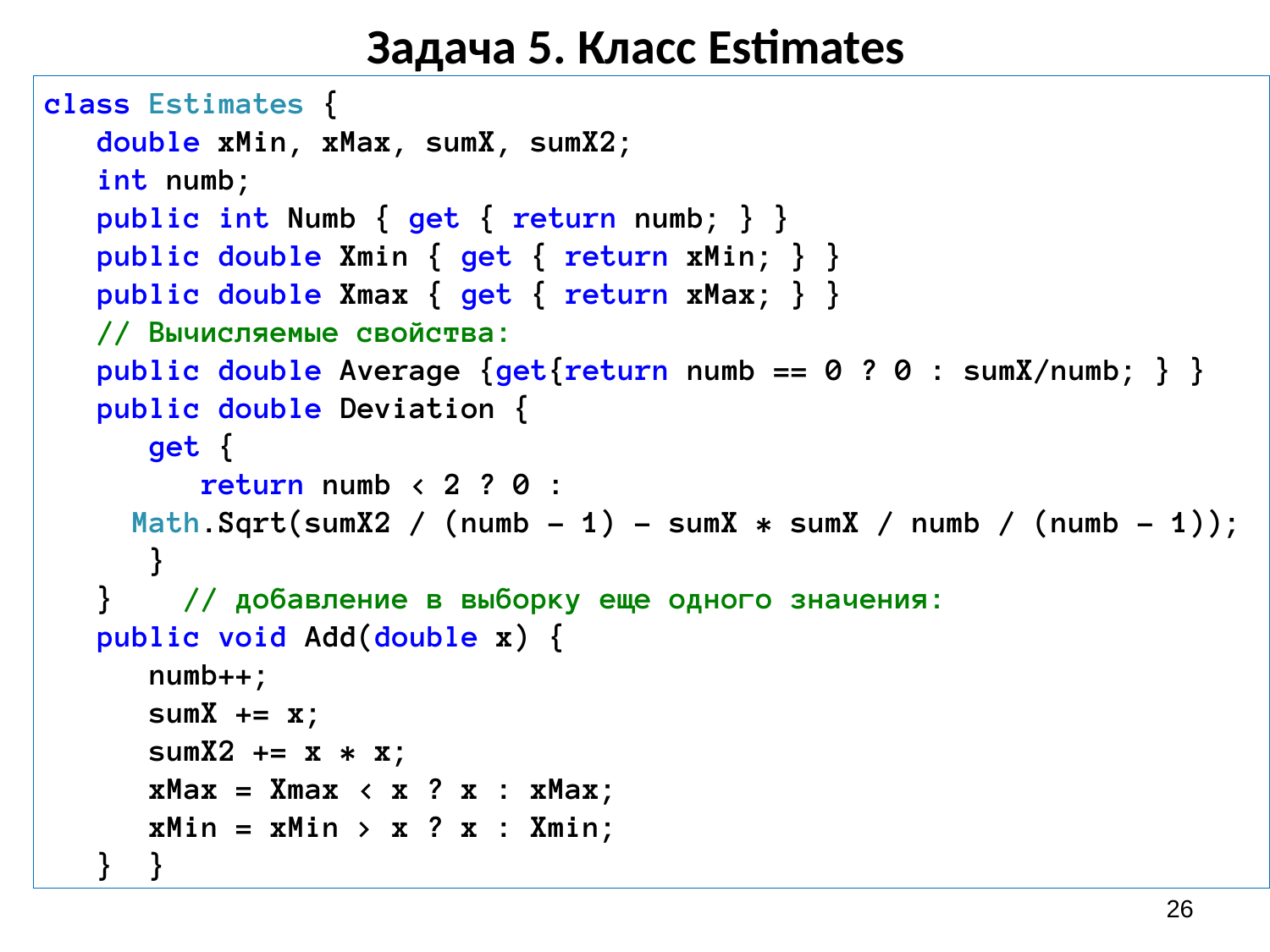

# Задача 5. Класс Estimates
class Estimates {
   double xMin, xMax, sumX, sumX2;
   int numb;
   public int Numb { get { return numb; } }
   public double Xmin { get { return xMin; } }
   public double Xmax { get { return xMax; } }
   // Вычисляемые свойства:
   public double Average {get{return numb == 0 ? 0 : sumX/numb; } }
   public double Deviation {
      get {
         return numb < 2 ? 0 :
     Math.Sqrt(sumX2 / (numb - 1) - sumX * sumX / numb / (numb - 1));
      }
   }    // добавление в выборку еще одного значения:
   public void Add(double x) {
      numb++;
      sumX += x;
      sumX2 += x * x;
      xMax = Xmax < x ? x : xMax;
      xMin = xMin > x ? x : Xmin;
   }  }

26